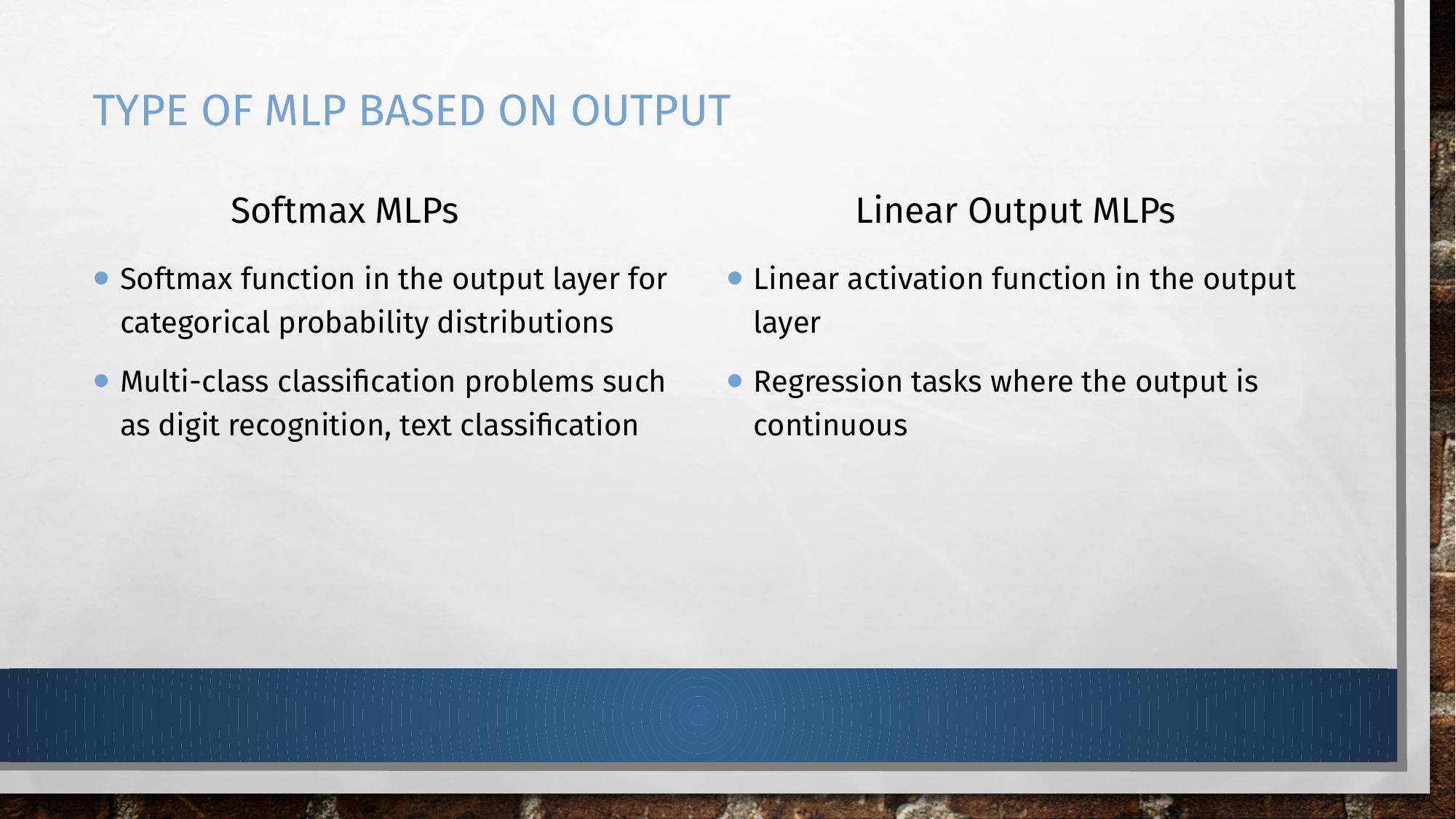

# Type of MLP Based on output
Softmax MLPs
Linear Output MLPs
Softmax function in the output layer for categorical probability distributions
Multi-class classification problems such as digit recognition, text classification

Linear activation function in the output layer
Regression tasks where the output is continuous